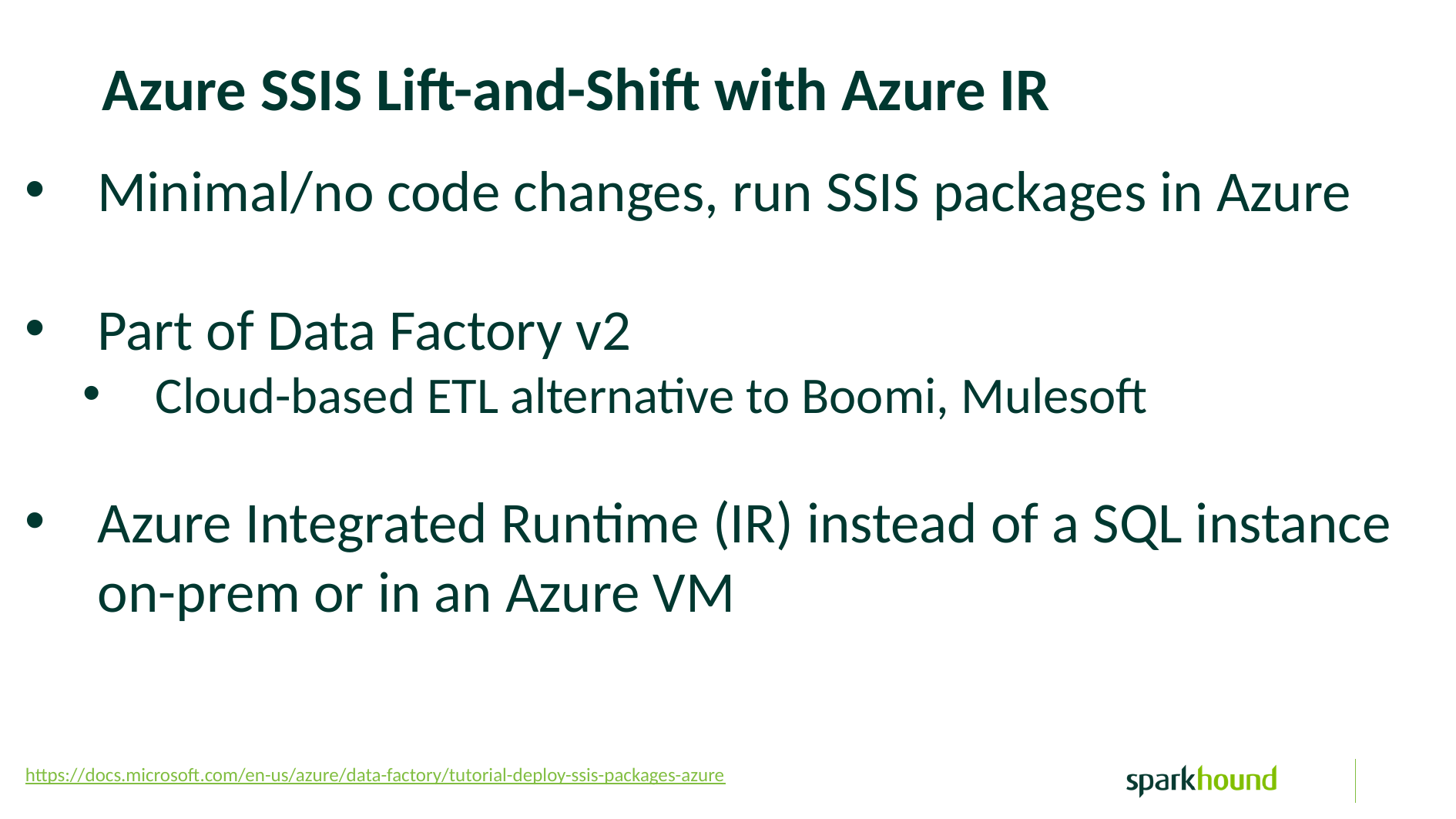

Azure SSIS Lift-and-Shift with Azure IR
Minimal/no code changes, run SSIS packages in Azure

Part of Data Factory v2
Cloud-based ETL alternative to Boomi, Mulesoft

Azure Integrated Runtime (IR) instead of a SQL instance on-prem or in an Azure VM

https://docs.microsoft.com/en-us/azure/data-factory/tutorial-deploy-ssis-packages-azure